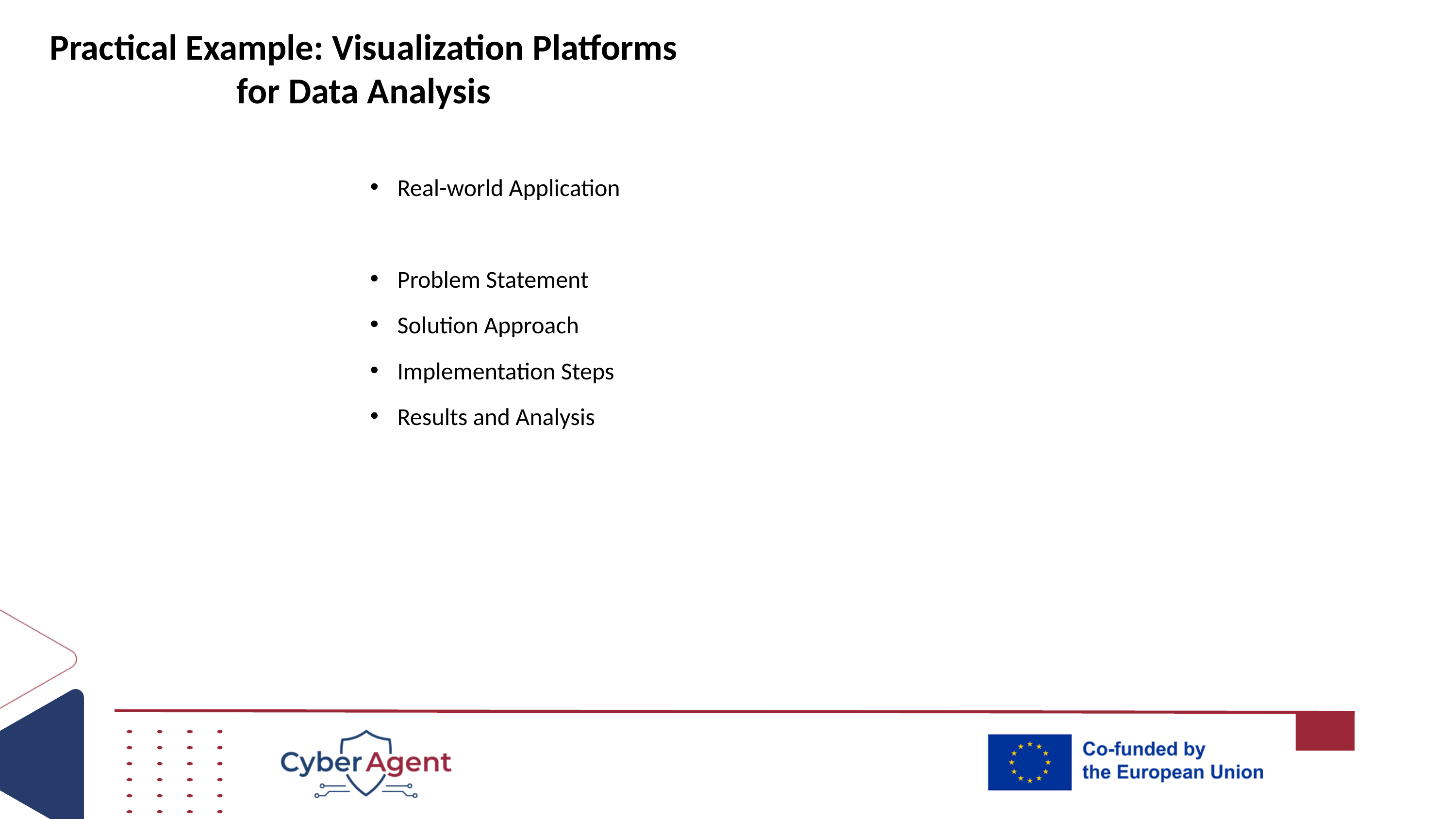

# Practical Example: Visualization Platforms for Data Analysis

Real-world Application

Problem Statement
Solution Approach
Implementation Steps
Results and Analysis